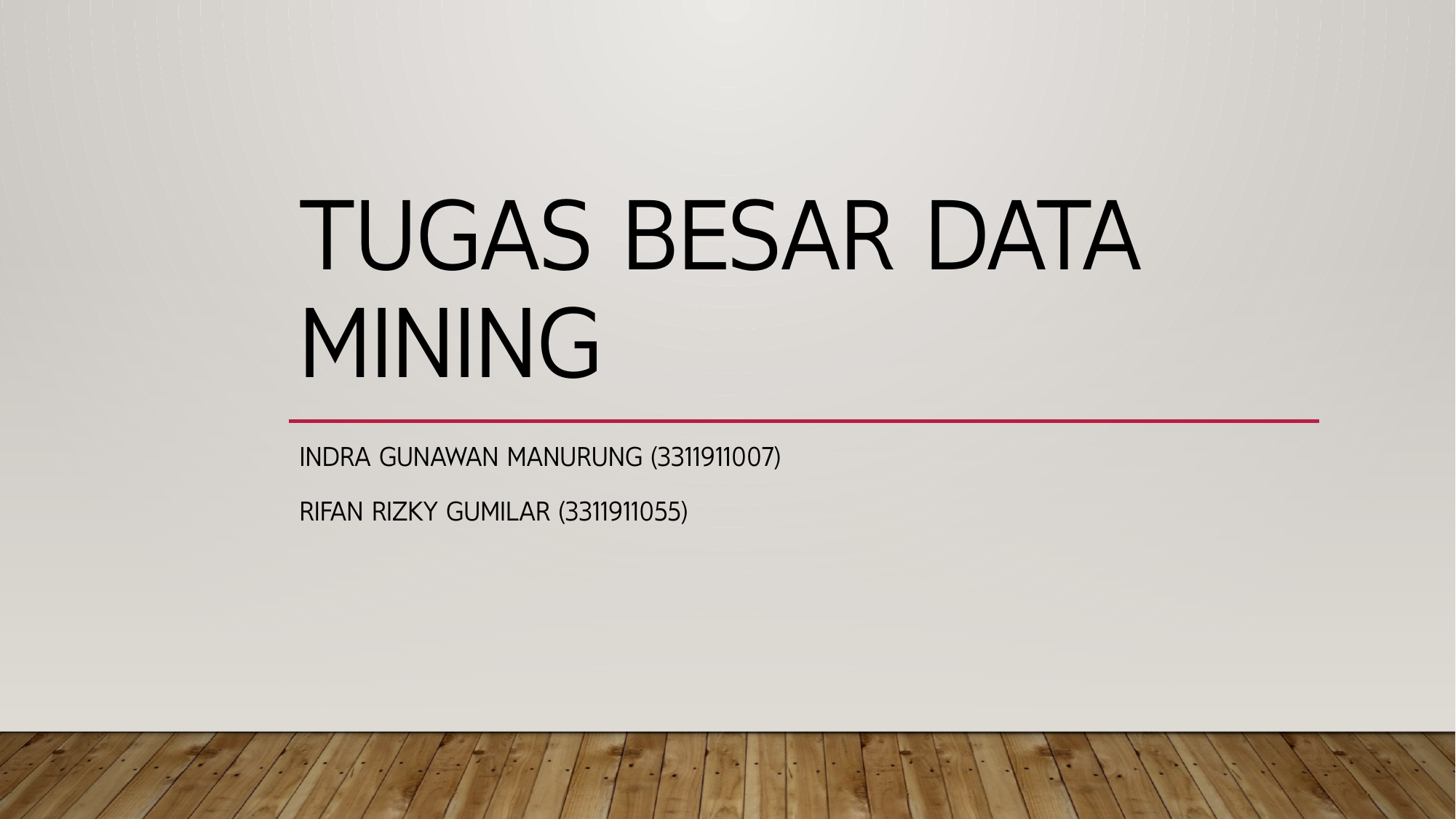

# Tugas Besar Data Mining
Indra Gunawan Manurung (3311911007)
Rifan Rizky Gumilar (3311911055)